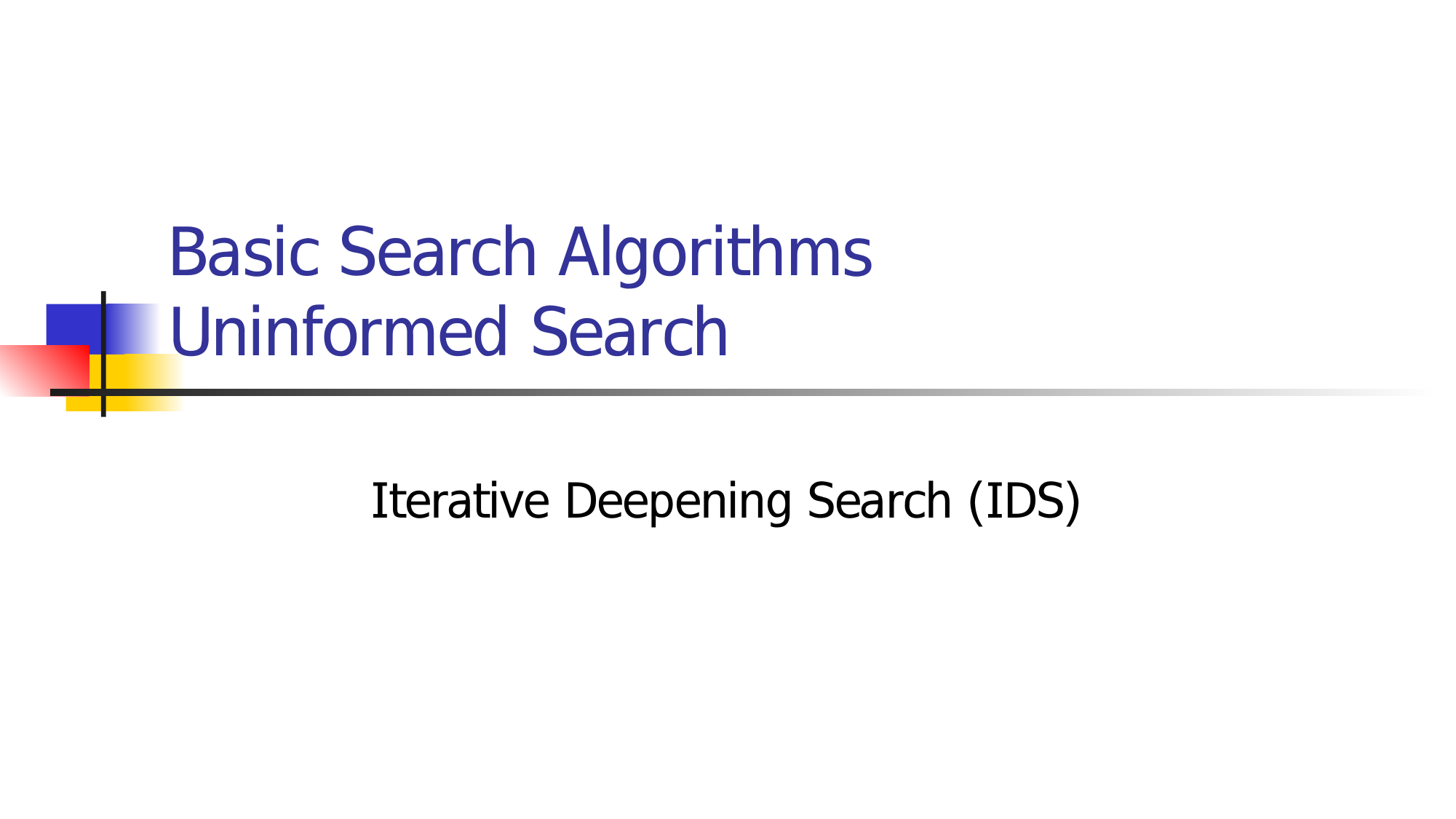

# Basic Search Algorithms Uninformed Search
Iterative Deepening Search (IDS)